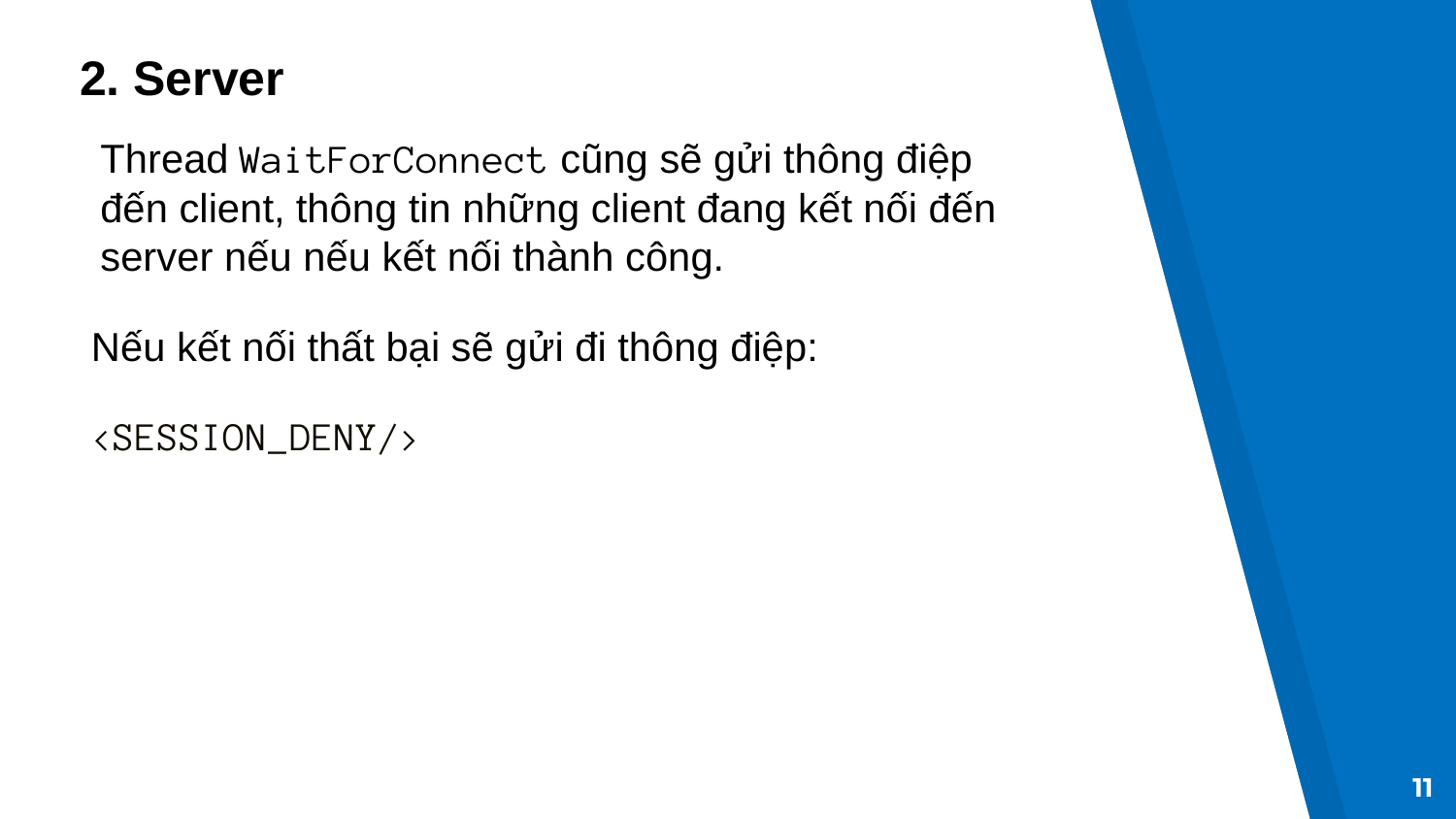

2. Server
Thread WaitForConnect cũng sẽ gửi thông điệp
đến client, thông tin những client đang kết nối đến
server nếu nếu kết nối thành công.
Nếu kết nối thất bại sẽ gửi đi thông điệp:
<SESSION_DENY/>
11